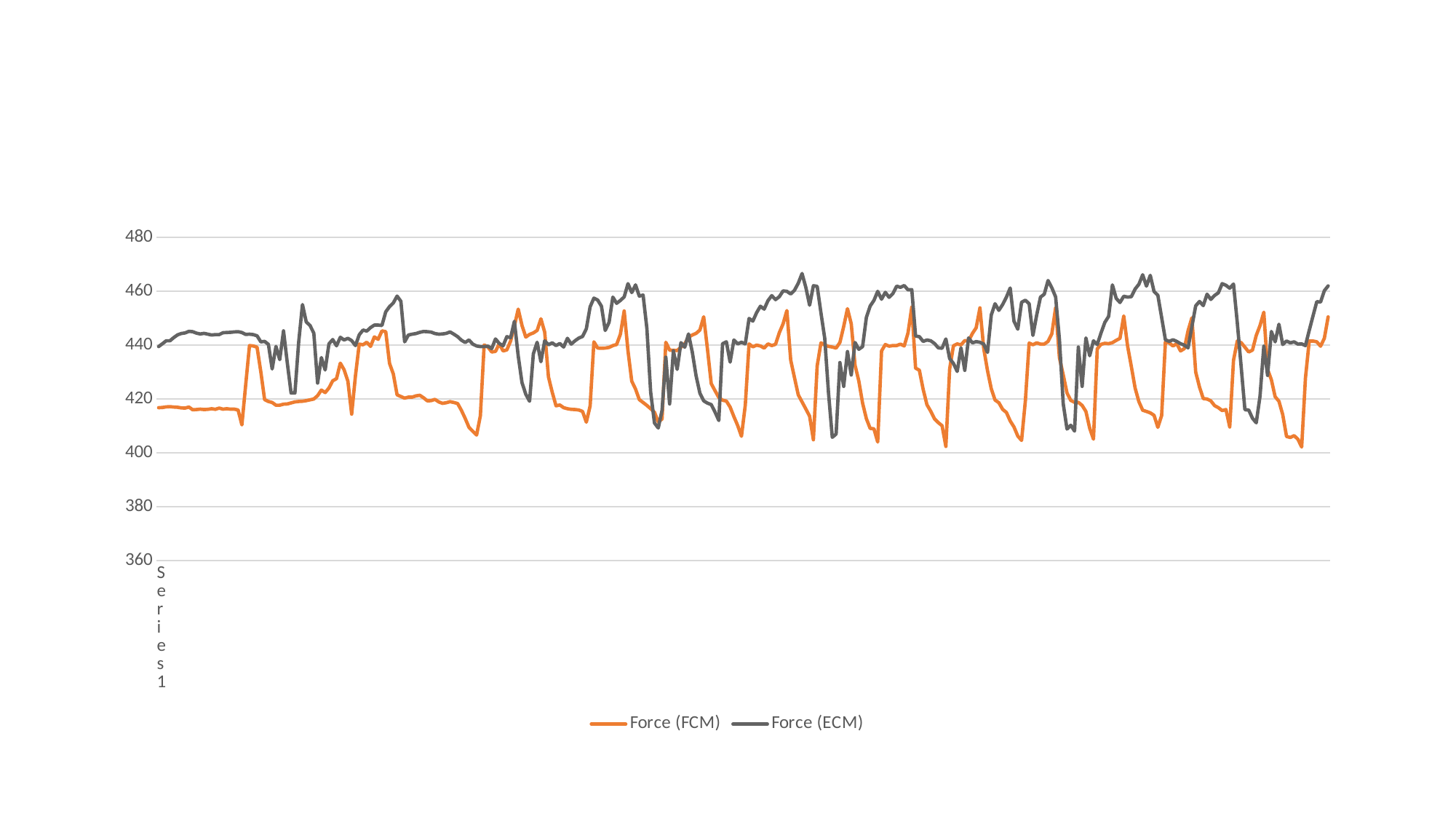

### Chart

| Category | Force (FCM) | Force (ECM) |
|---|---|---|
|  | 416.76923076923 | 439.470588235294 |
|  | 416.846153846153 | 440.529411764705 |
|  | 417.076923076923 | 441.615384615384 |
|  | 417.153846153846 | 441.625 |
|  | 417.0 | 442.8125 |
|  | 416.923076923076 | 443.8125 |
|  | 416.692307692307 | 444.333333333333 |
|  | 416.615384615384 | 444.533333333333 |
|  | 417.0 | 445.125 |
|  | 416.0 | 445.0 |
|  | 416.076923076923 | 444.461538461538 |
|  | 416.230769230769 | 444.153846153846 |
|  | 416.076923076923 | 444.384615384615 |
|  | 416.153846153846 | 444.076923076923 |
|  | 416.384615384615 | 443.76923076923 |
|  | 416.153846153846 | 443.923076923076 |
|  | 416.615384615384 | 443.923076923076 |
|  | 416.230769230769 | 444.615384615384 |
|  | 416.384615384615 | 444.692307692307 |
|  | 416.230769230769 | 444.76923076923 |
|  | 416.230769230769 | 444.923076923076 |
|  | 415.923076923076 | 445.0 |
|  | 410.384615384615 | 444.692307692307 |
|  | 425.153846153846 | 444.0 |
|  | 439.846153846153 | 444.076923076923 |
|  | 439.692307692307 | 443.923076923076 |
|  | 439.230769230769 | 443.461538461538 |
|  | 430.076923076923 | 441.230769230769 |
|  | 419.76923076923 | 441.384615384615 |
|  | 419.076923076923 | 440.307692307692 |
|  | 418.692307692307 | 431.153846153846 |
|  | 417.692307692307 | 439.538461538461 |
|  | 417.692307692307 | 434.615384615384 |
|  | 418.076923076923 | 445.307692307692 |
|  | 418.153846153846 | 433.384615384615 |
|  | 418.538461538461 | 422.230769230769 |
|  | 418.923076923076 | 422.230769230769 |
|  | 419.076923076923 | 441.153846153846 |
|  | 419.153846153846 | 455.076923076923 |
|  | 419.384615384615 | 448.615384615384 |
|  | 419.692307692307 | 447.307692307692 |
|  | 420.0 | 444.461538461538 |
|  | 421.230769230769 | 425.923076923076 |
|  | 423.307692307692 | 435.384615384615 |
|  | 422.384615384615 | 430.76923076923 |
|  | 424.076923076923 | 440.461538461538 |
|  | 426.76923076923 | 442.076923076923 |
|  | 427.538461538461 | 439.76923076923 |
|  | 433.307692307692 | 442.923076923076 |
|  | 430.846153846153 | 441.923076923076 |
|  | 426.615384615384 | 442.538461538461 |
|  | 414.384615384615 | 441.692307692307 |
|  | 428.615384615384 | 439.846153846153 |
|  | 440.384615384615 | 443.846153846153 |
|  | 440.153846153846 | 445.615384615384 |
|  | 441.076923076923 | 445.230769230769 |
|  | 439.538461538461 | 446.538461538461 |
|  | 443.076923076923 | 447.461538461538 |
|  | 442.153846153846 | 447.461538461538 |
|  | 445.307692307692 | 447.307692307692 |
|  | 445.0 | 452.384615384615 |
|  | 433.230769230769 | 454.307692307692 |
|  | 429.307692307692 | 455.692307692307 |
|  | 421.538461538461 | 458.230769230769 |
|  | 420.923076923076 | 456.307692307692 |
|  | 420.307692307692 | 441.230769230769 |
|  | 420.692307692307 | 443.76923076923 |
|  | 420.692307692307 | 444.076923076923 |
|  | 421.153846153846 | 444.307692307692 |
|  | 421.384615384615 | 444.76923076923 |
|  | 420.461538461538 | 445.076923076923 |
|  | 419.307692307692 | 445.0 |
|  | 419.384615384615 | 444.846153846153 |
|  | 419.846153846153 | 444.307692307692 |
|  | 418.923076923076 | 444.076923076923 |
|  | 418.384615384615 | 444.153846153846 |
|  | 418.615384615384 | 444.384615384615 |
|  | 419.0 | 444.923076923076 |
|  | 418.692307692307 | 444.076923076923 |
|  | 418.307692307692 | 443.153846153846 |
|  | 415.76923076923 | 441.846153846153 |
|  | 412.76923076923 | 441.0 |
|  | 409.461538461538 | 441.923076923076 |
|  | 408.0 | 440.384615384615 |
|  | 406.615384615384 | 439.692307692307 |
|  | 413.76923076923 | 439.461538461538 |
|  | 440.076923076923 | 439.461538461538 |
|  | 439.307692307692 | 439.615384615384 |
|  | 437.461538461538 | 438.692307692307 |
|  | 437.692307692307 | 442.307692307692 |
|  | 440.538461538461 | 440.615384615384 |
|  | 437.846153846153 | 439.76923076923 |
|  | 438.230769230769 | 443.153846153846 |
|  | 441.538461538461 | 442.76923076923 |
|  | 447.153846153846 | 448.846153846153 |
|  | 453.384615384615 | 435.923076923076 |
|  | 447.307692307692 | 426.076923076923 |
|  | 443.0 | 421.76923076923 |
|  | 444.0 | 419.153846153846 |
|  | 444.538461538461 | 436.76923076923 |
|  | 445.461538461538 | 441.076923076923 |
|  | 449.76923076923 | 433.846153846153 |
|  | 444.846153846153 | 441.615384615384 |
|  | 428.153846153846 | 440.153846153846 |
|  | 422.461538461538 | 440.846153846153 |
|  | 417.461538461538 | 439.846153846153 |
|  | 417.76923076923 | 440.615384615384 |
|  | 416.76923076923 | 439.307692307692 |
|  | 416.384615384615 | 442.538461538461 |
|  | 416.153846153846 | 440.384615384615 |
|  | 416.076923076923 | 441.615384615384 |
|  | 415.923076923076 | 442.615384615384 |
|  | 415.384615384615 | 443.230769230769 |
|  | 411.384615384615 | 446.076923076923 |
|  | 417.384615384615 | 454.230769230769 |
|  | 441.230769230769 | 457.461538461538 |
|  | 438.923076923076 | 456.76923076923 |
|  | 438.846153846153 | 454.461538461538 |
|  | 438.923076923076 | 445.461538461538 |
|  | 439.153846153846 | 448.461538461538 |
|  | 439.846153846153 | 457.846153846153 |
|  | 440.230769230769 | 455.538461538461 |
|  | 444.076923076923 | 456.615384615384 |
|  | 452.692307692307 | 457.923076923076 |
|  | 437.923076923076 | 462.846153846153 |
|  | 426.615384615384 | 459.538461538461 |
|  | 423.692307692307 | 462.384615384615 |
|  | 419.76923076923 | 458.230769230769 |
|  | 418.692307692307 | 458.615384615384 |
|  | 417.615384615384 | 446.230769230769 |
|  | 416.384615384615 | 422.538461538461 |
|  | 415.076923076923 | 411.076923076923 |
|  | 411.461538461538 | 409.230769230769 |
|  | 412.538461538461 | 415.76923076923 |
|  | 441.076923076923 | 435.538461538461 |
|  | 438.153846153846 | 418.153846153846 |
|  | 438.076923076923 | 437.923076923076 |
|  | 438.0 | 431.0 |
|  | 439.230769230769 | 440.923076923076 |
|  | 440.538461538461 | 439.230769230769 |
|  | 442.923076923076 | 444.153846153846 |
|  | 443.76923076923 | 437.384615384615 |
|  | 444.384615384615 | 428.615384615384 |
|  | 445.615384615384 | 422.153846153846 |
|  | 450.538461538461 | 419.307692307692 |
|  | 438.538461538461 | 418.461538461538 |
|  | 425.692307692307 | 417.923076923076 |
|  | 423.076923076923 | 415.153846153846 |
|  | 420.538461538461 | 412.0 |
|  | 419.538461538461 | 440.538461538461 |
|  | 419.230769230769 | 441.230769230769 |
|  | 417.0 | 433.692307692307 |
|  | 413.461538461538 | 441.923076923076 |
|  | 410.153846153846 | 440.461538461538 |
|  | 406.153846153846 | 441.076923076923 |
|  | 417.692307692307 | 440.461538461538 |
|  | 440.461538461538 | 449.923076923076 |
|  | 439.384615384615 | 448.923076923076 |
|  | 440.0 | 452.076923076923 |
|  | 439.692307692307 | 454.461538461538 |
|  | 438.923076923076 | 453.384615384615 |
|  | 440.461538461538 | 456.538461538461 |
|  | 439.846153846153 | 458.384615384615 |
|  | 440.307692307692 | 456.923076923076 |
|  | 444.615384615384 | 458.0 |
|  | 447.923076923076 | 460.153846153846 |
|  | 452.846153846153 | 460.0 |
|  | 434.461538461538 | 459.0 |
|  | 427.923076923076 | 460.384615384615 |
|  | 421.538461538461 | 463.0 |
|  | 418.923076923076 | 466.615384615384 |
|  | 416.307692307692 | 461.461538461538 |
|  | 413.615384615384 | 454.846153846153 |
|  | 404.846153846153 | 462.076923076923 |
|  | 432.307692307692 | 461.846153846153 |
|  | 440.846153846153 | 452.0 |
|  | 440.0 | 442.538461538461 |
|  | 439.538461538461 | 422.230769230769 |
|  | 439.307692307692 | 405.76923076923 |
|  | 438.923076923076 | 407.0 |
|  | 441.0 | 433.538461538461 |
|  | 446.923076923076 | 424.692307692307 |
|  | 453.538461538461 | 437.615384615384 |
|  | 447.923076923076 | 428.923076923076 |
|  | 432.538461538461 | 441.0 |
|  | 426.692307692307 | 438.461538461538 |
|  | 418.461538461538 | 439.461538461538 |
|  | 412.692307692307 | 450.307692307692 |
|  | 409.076923076923 | 454.538461538461 |
|  | 408.923076923076 | 456.615384615384 |
|  | 404.0 | 460.0 |
|  | 437.846153846153 | 457.076923076923 |
|  | 440.230769230769 | 459.615384615384 |
|  | 439.615384615384 | 457.76923076923 |
|  | 439.846153846153 | 459.153846153846 |
|  | 439.846153846153 | 461.923076923076 |
|  | 440.384615384615 | 461.461538461538 |
|  | 439.692307692307 | 462.153846153846 |
|  | 444.538461538461 | 460.538461538461 |
|  | 454.153846153846 | 460.615384615384 |
|  | 431.461538461538 | 443.384615384615 |
|  | 430.692307692307 | 443.153846153846 |
|  | 423.615384615384 | 441.384615384615 |
|  | 417.846153846153 | 441.923076923076 |
|  | 415.461538461538 | 441.615384615384 |
|  | 412.615384615384 | 440.615384615384 |
|  | 411.230769230769 | 439.0 |
|  | 410.071428571428 | 438.846153846153 |
|  | 402.384615384615 | 442.307692307692 |
|  | 431.153846153846 | 435.0 |
|  | 439.76923076923 | 433.230769230769 |
|  | 440.461538461538 | 430.230769230769 |
|  | 440.076923076923 | 439.0 |
|  | 441.692307692307 | 430.642857142857 |
|  | 441.538461538461 | 442.692307692307 |
|  | 444.307692307692 | 440.846153846153 |
|  | 446.461538461538 | 441.307692307692 |
|  | 453.846153846153 | 441.076923076923 |
|  | 438.76923076923 | 440.384615384615 |
|  | 430.538461538461 | 437.307692307692 |
|  | 423.76923076923 | 451.230769230769 |
|  | 419.615384615384 | 455.384615384615 |
|  | 418.615384615384 | 452.923076923076 |
|  | 416.153846153846 | 455.076923076923 |
|  | 415.0 | 457.846153846153 |
|  | 411.846153846153 | 461.230769230769 |
|  | 409.615384615384 | 448.923076923076 |
|  | 406.230769230769 | 445.923076923076 |
|  | 404.615384615384 | 455.923076923076 |
|  | 419.307692307692 | 456.692307692307 |
|  | 440.76923076923 | 455.384615384615 |
|  | 440.153846153846 | 443.615384615384 |
|  | 440.846153846153 | 451.230769230769 |
|  | 440.384615384615 | 457.846153846153 |
|  | 440.384615384615 | 458.923076923076 |
|  | 441.384615384615 | 464.0 |
|  | 444.230769230769 | 461.307692307692 |
|  | 453.846153846153 | 457.923076923076 |
|  | 435.307692307692 | 442.076923076923 |
|  | 429.0 | 418.230769230769 |
|  | 422.230769230769 | 408.846153846153 |
|  | 419.461538461538 | 410.230769230769 |
|  | 418.76923076923 | 408.076923076923 |
|  | 418.76923076923 | 439.307692307692 |
|  | 417.615384615384 | 424.692307692307 |
|  | 415.384615384615 | 442.692307692307 |
|  | 409.153846153846 | 436.076923076923 |
|  | 405.076923076923 | 441.615384615384 |
|  | 438.615384615384 | 440.230769230769 |
|  | 440.307692307692 | 444.538461538461 |
|  | 440.692307692307 | 448.461538461538 |
|  | 440.538461538461 | 450.692307692307 |
|  | 440.923076923076 | 462.384615384615 |
|  | 441.76923076923 | 457.384615384615 |
|  | 442.538461538461 | 455.846153846153 |
|  | 450.846153846153 | 458.153846153846 |
|  | 439.76923076923 | 457.846153846153 |
|  | 432.076923076923 | 458.0 |
|  | 424.076923076923 | 460.846153846153 |
|  | 419.0 | 462.615384615384 |
|  | 415.846153846153 | 466.153846153846 |
|  | 415.384615384615 | 461.923076923076 |
|  | 414.846153846153 | 465.923076923076 |
|  | 413.923076923076 | 459.923076923076 |
|  | 409.461538461538 | 458.538461538461 |
|  | 413.846153846153 | 450.307692307692 |
|  | 441.230769230769 | 442.0 |
|  | 440.846153846153 | 441.384615384615 |
|  | 439.692307692307 | 442.0 |
|  | 440.538461538461 | 441.384615384615 |
|  | 437.846153846153 | 440.538461538461 |
|  | 438.692307692307 | 440.0 |
|  | 445.384615384615 | 439.0 |
|  | 450.153846153846 | 446.846153846153 |
|  | 430.0 | 454.615384615384 |
|  | 424.461538461538 | 456.230769230769 |
|  | 420.153846153846 | 454.692307692307 |
|  | 420.0 | 458.923076923076 |
|  | 419.307692307692 | 457.0 |
|  | 417.538461538461 | 458.461538461538 |
|  | 416.76923076923 | 459.461538461538 |
|  | 415.692307692307 | 462.846153846153 |
|  | 416.076923076923 | 462.230769230769 |
|  | 409.615384615384 | 461.153846153846 |
|  | 434.384615384615 | 462.692307692307 |
|  | 441.538461538461 | 448.307692307692 |
|  | 440.923076923076 | 432.153846153846 |
|  | 439.230769230769 | 416.0 |
|  | 437.461538461538 | 415.923076923076 |
|  | 438.153846153846 | 412.846153846153 |
|  | 443.615384615384 | 411.153846153846 |
|  | 447.307692307692 | 421.076923076923 |
|  | 452.230769230769 | 439.615384615384 |
|  | 431.0 | 428.76923076923 |
|  | 427.153846153846 | 445.076923076923 |
|  | 420.846153846153 | 441.230769230769 |
|  | 419.153846153846 | 447.76923076923 |
|  | 414.230769230769 | 440.230769230769 |
|  | 406.076923076923 | 441.538461538461 |
|  | 405.692307692307 | 440.846153846153 |
|  | 406.384615384615 | 441.230769230769 |
|  | 405.076923076923 | 440.384615384615 |
|  | 402.153846153846 | 440.461538461538 |
|  | 427.76923076923 | 439.846153846153 |
|  | 441.538461538461 | 445.461538461538 |
|  | 441.538461538461 | 450.846153846153 |
|  | 441.230769230769 | 456.153846153846 |
|  | 439.615384615384 | 456.0 |
|  | 442.538461538461 | 460.230769230769 |
|  | 450.5 | 462.0 |